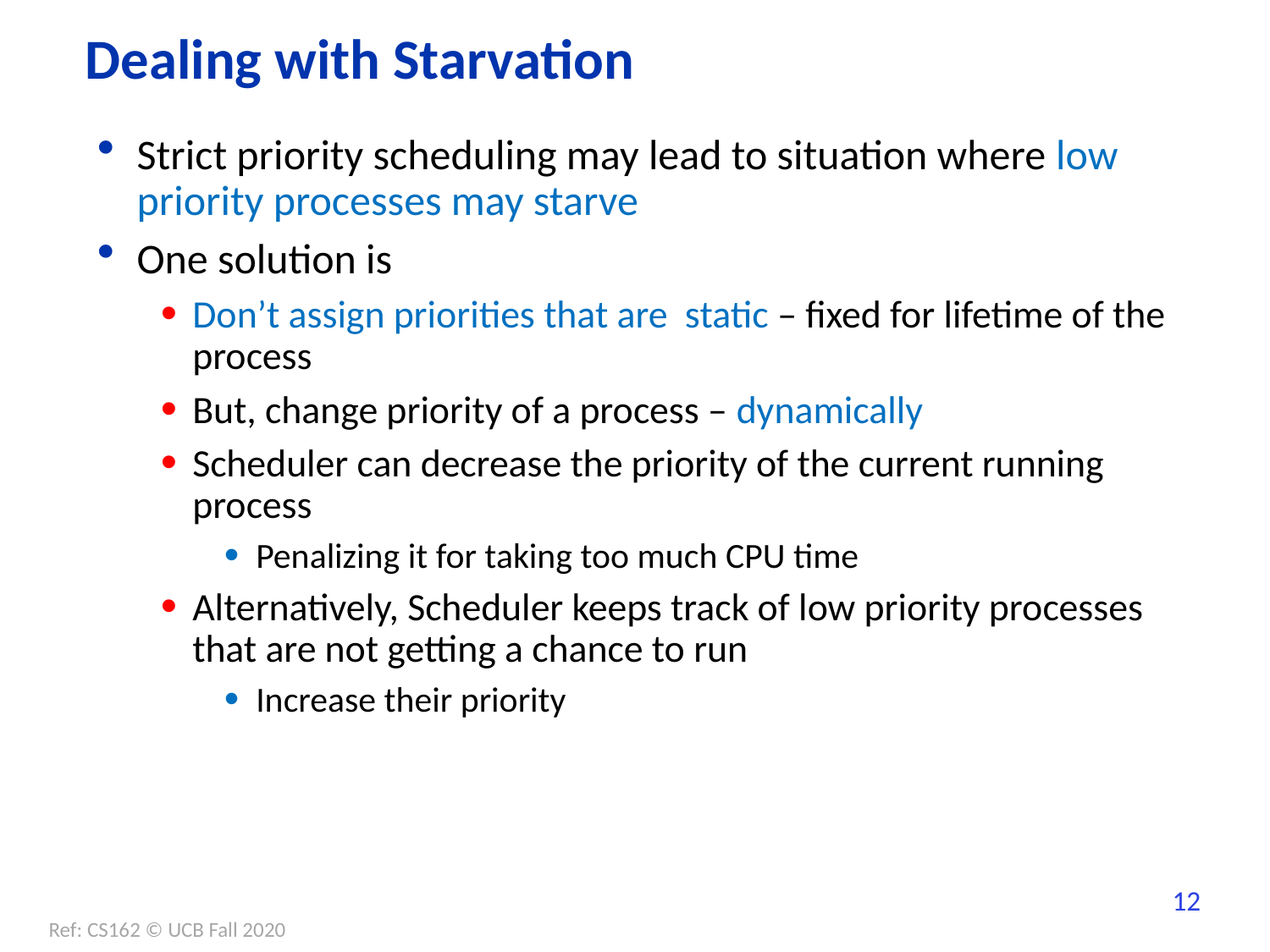

# Dealing with Starvation
Strict priority scheduling may lead to situation where low priority processes may starve
One solution is
Don’t assign priorities that are  static – fixed for lifetime of the process
But, change priority of a process – dynamically
Scheduler can decrease the priority of the current running process
Penalizing it for taking too much CPU time
Alternatively, Scheduler keeps track of low priority processes that are not getting a chance to run
Increase their priority

Ref: CS162 © UCB Fall 2020